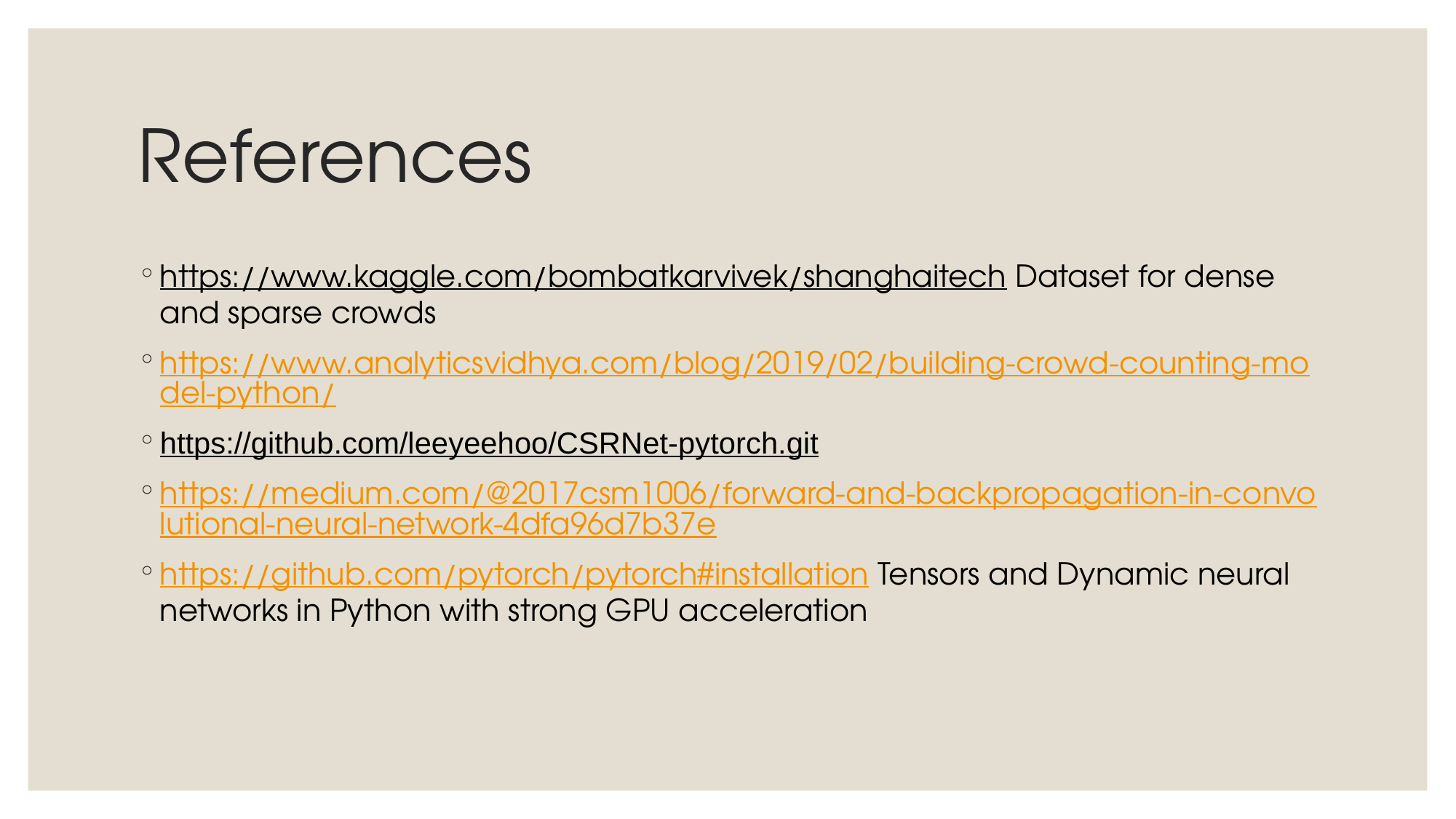

# References
https://www.kaggle.com/bombatkarvivek/shanghaitech Dataset for dense and sparse crowds
https://www.analyticsvidhya.com/blog/2019/02/building-crowd-counting-model-python/
https://github.com/leeyeehoo/CSRNet-pytorch.git
https://medium.com/@2017csm1006/forward-and-backpropagation-in-convolutional-neural-network-4dfa96d7b37e
https://github.com/pytorch/pytorch#installation Tensors and Dynamic neural networks in Python with strong GPU acceleration